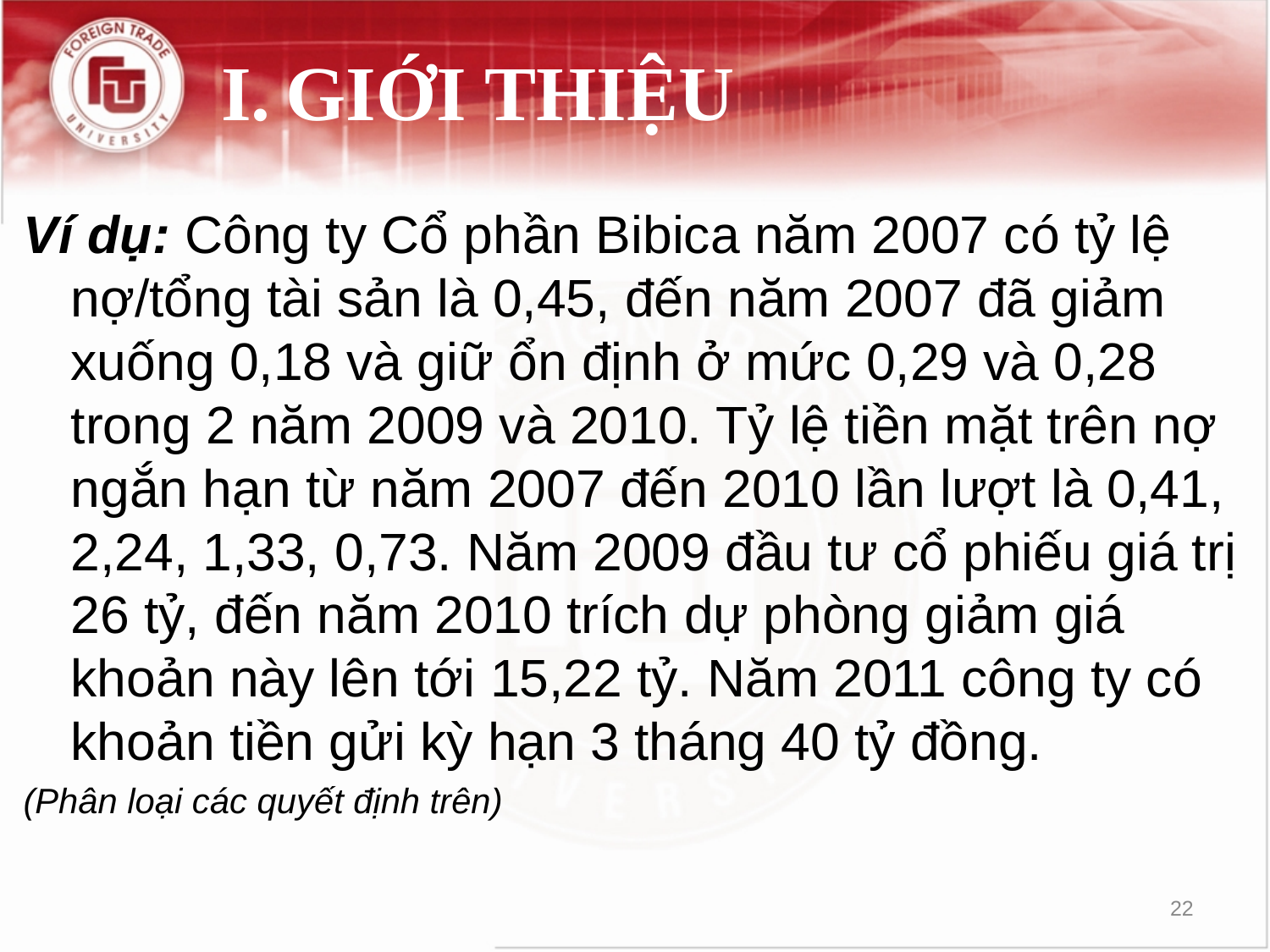

# I.	GIỚI THIỆU
Ví dụ: Công ty Cổ phần Bibica năm 2007 có tỷ lệ nợ/tổng tài sản là 0,45, đến năm 2007 đã giảm xuống 0,18 và giữ ổn định ở mức 0,29 và 0,28 trong 2 năm 2009 và 2010. Tỷ lệ tiền mặt trên nợ ngắn hạn từ năm 2007 đến 2010 lần lượt là 0,41, 2,24, 1,33, 0,73. Năm 2009 đầu tư cổ phiếu giá trị 26 tỷ, đến năm 2010 trích dự phòng giảm giá khoản này lên tới 15,22 tỷ. Năm 2011 công ty có khoản tiền gửi kỳ hạn 3 tháng 40 tỷ đồng.
(Phân loại các quyết định trên)

22